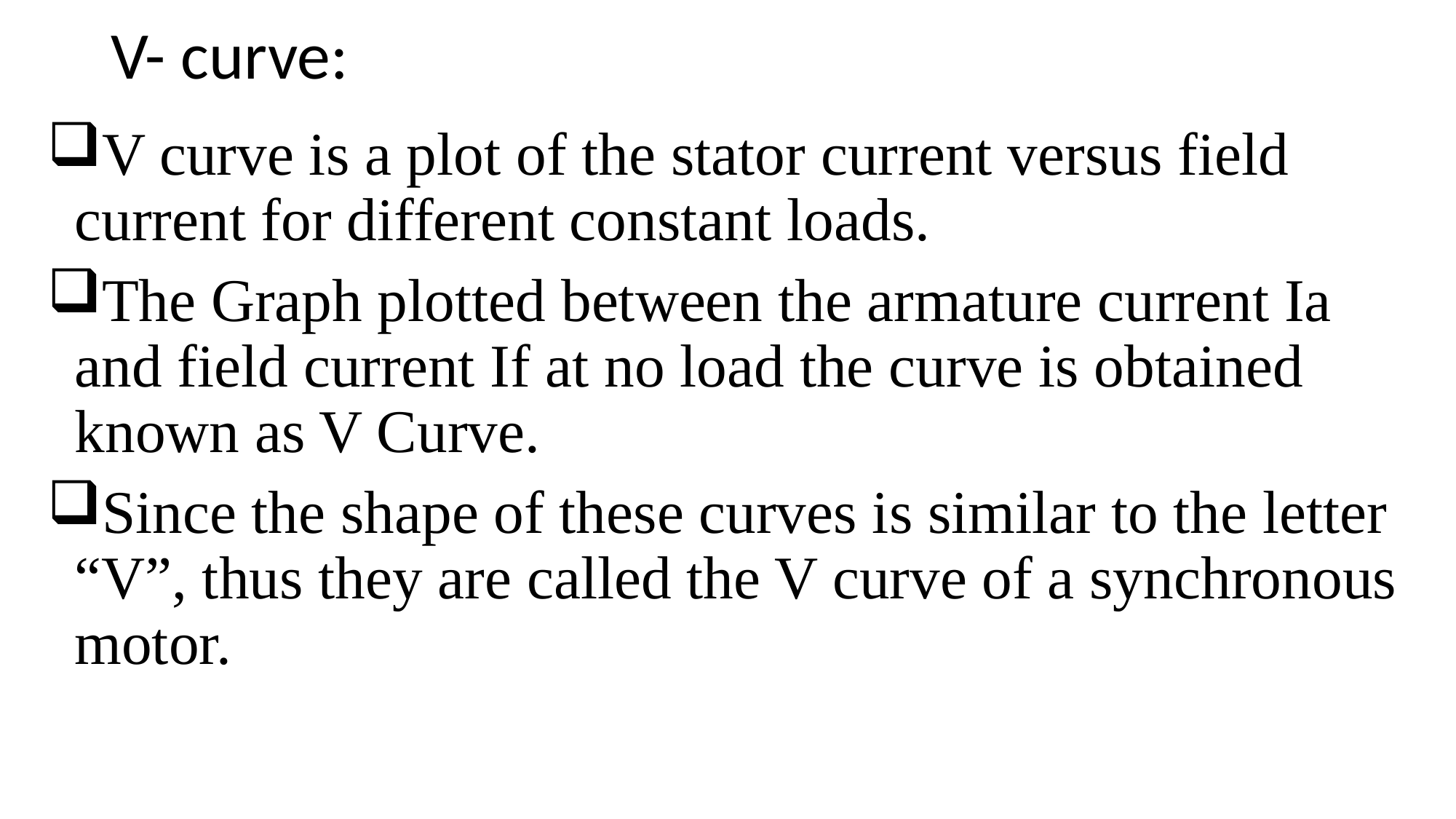

# V- curve:
V curve is a plot of the stator current versus field current for different constant loads.
The Graph plotted between the armature current Ia and field current If at no load the curve is obtained known as V Curve.
Since the shape of these curves is similar to the letter “V”, thus they are called the V curve of a synchronous motor.